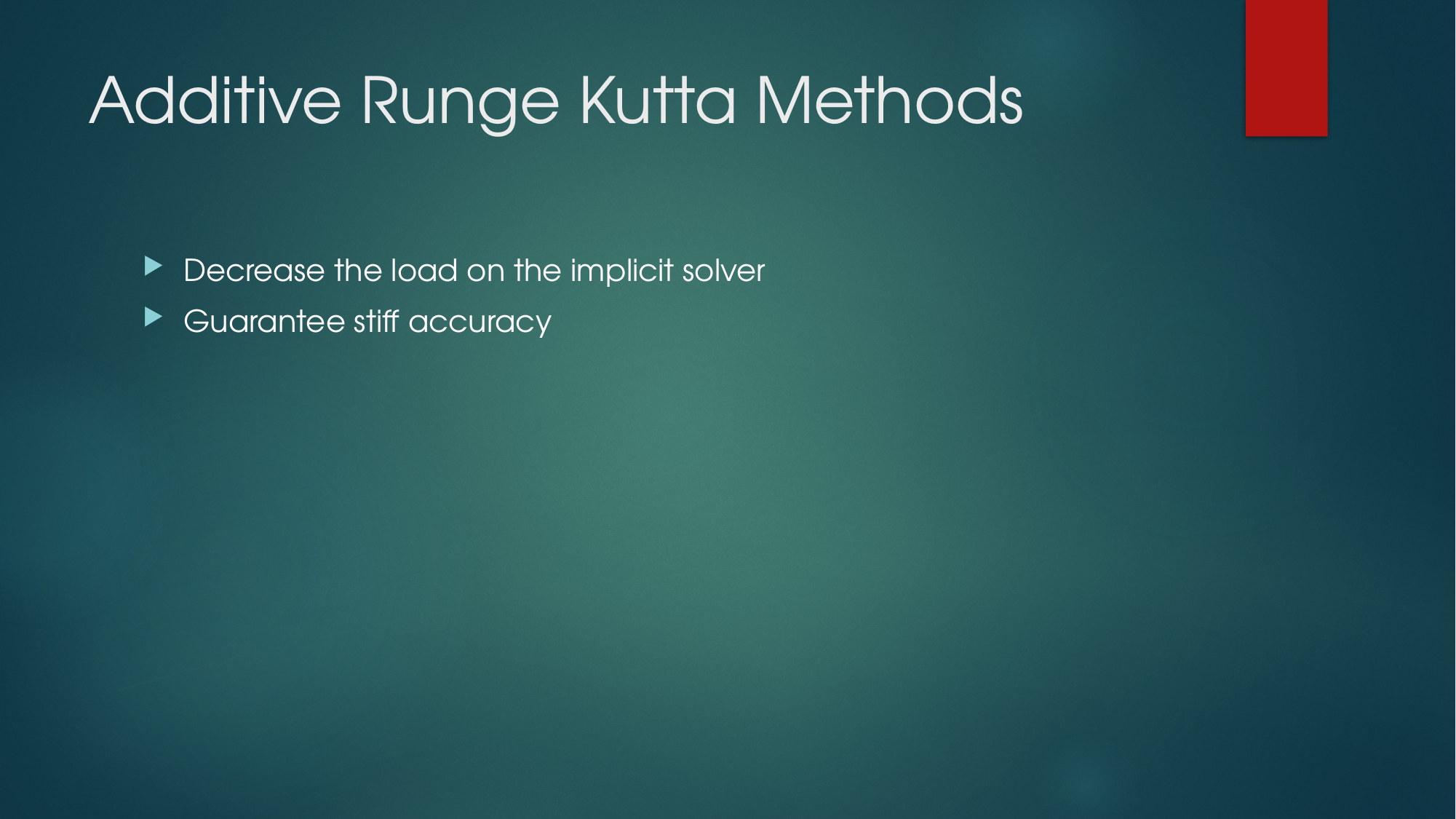

# Additive Runge Kutta Methods
Decrease the load on the implicit solver
Guarantee stiff accuracy